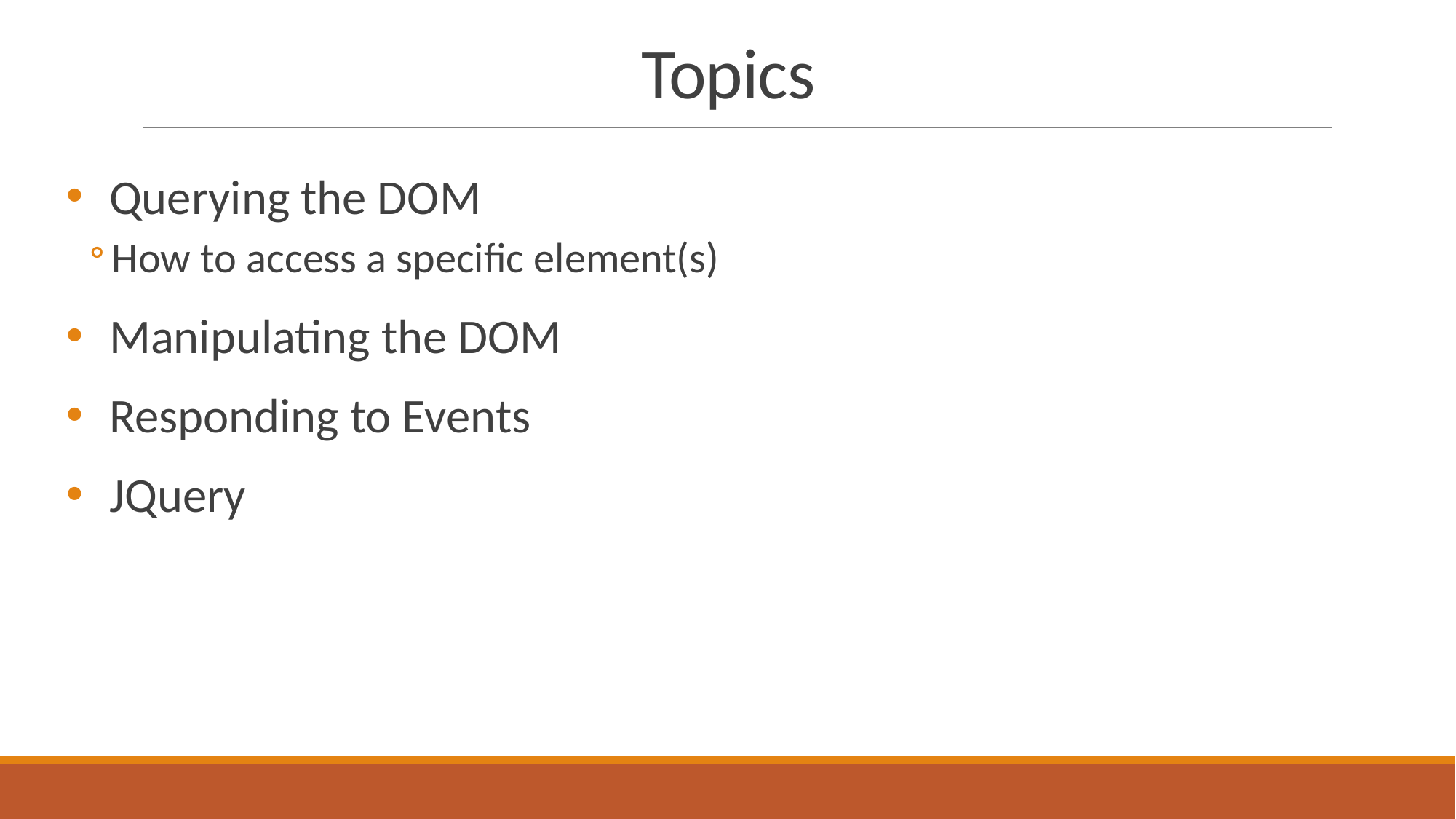

# Topics
Querying the DOM
How to access a specific element(s)
Manipulating the DOM
Responding to Events
JQuery